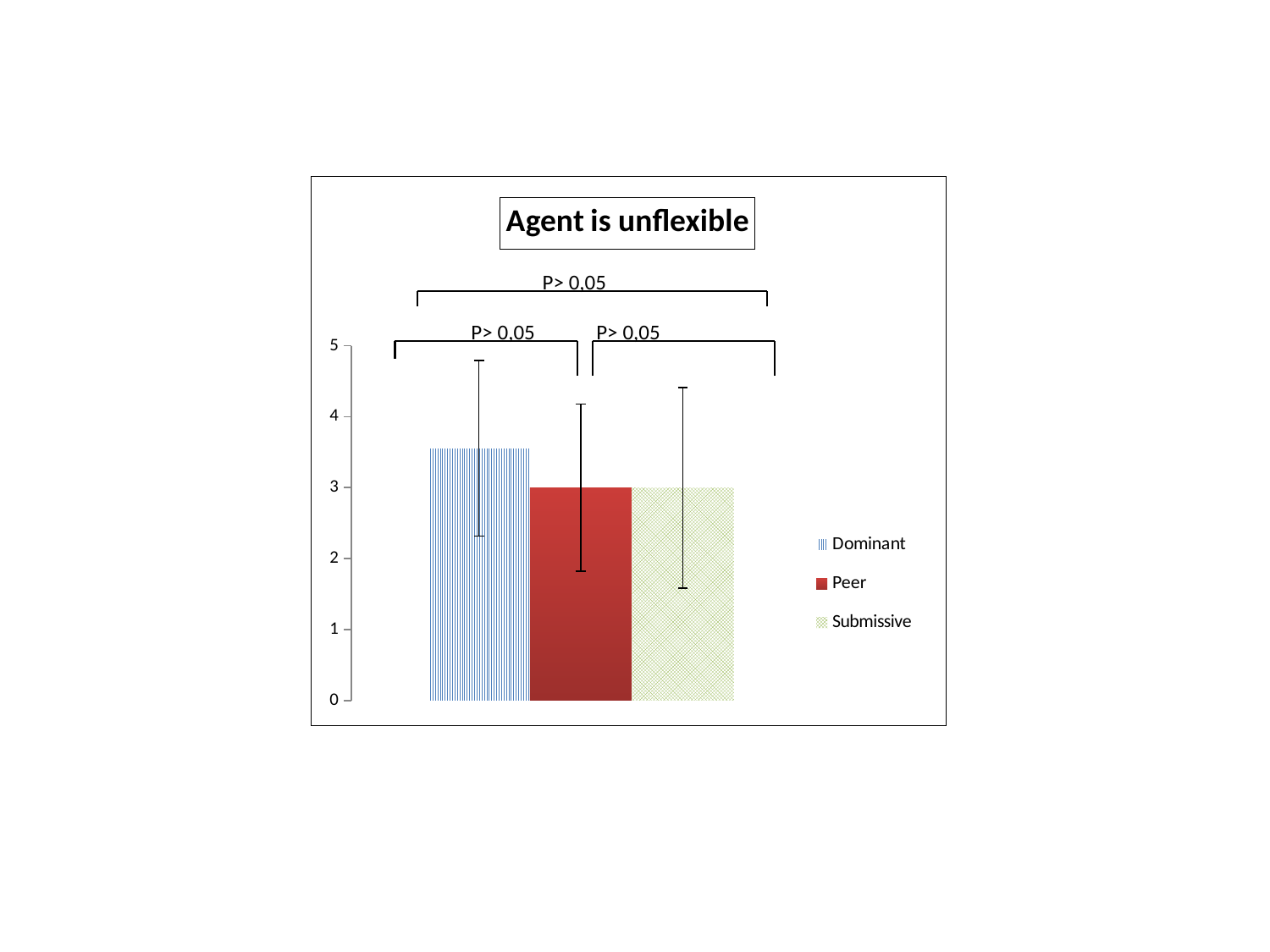

### Chart: Agent is unflexible

| Category |  |  |  |
|---|---|---|---|
P> 0,05
P> 0,05
P> 0,05